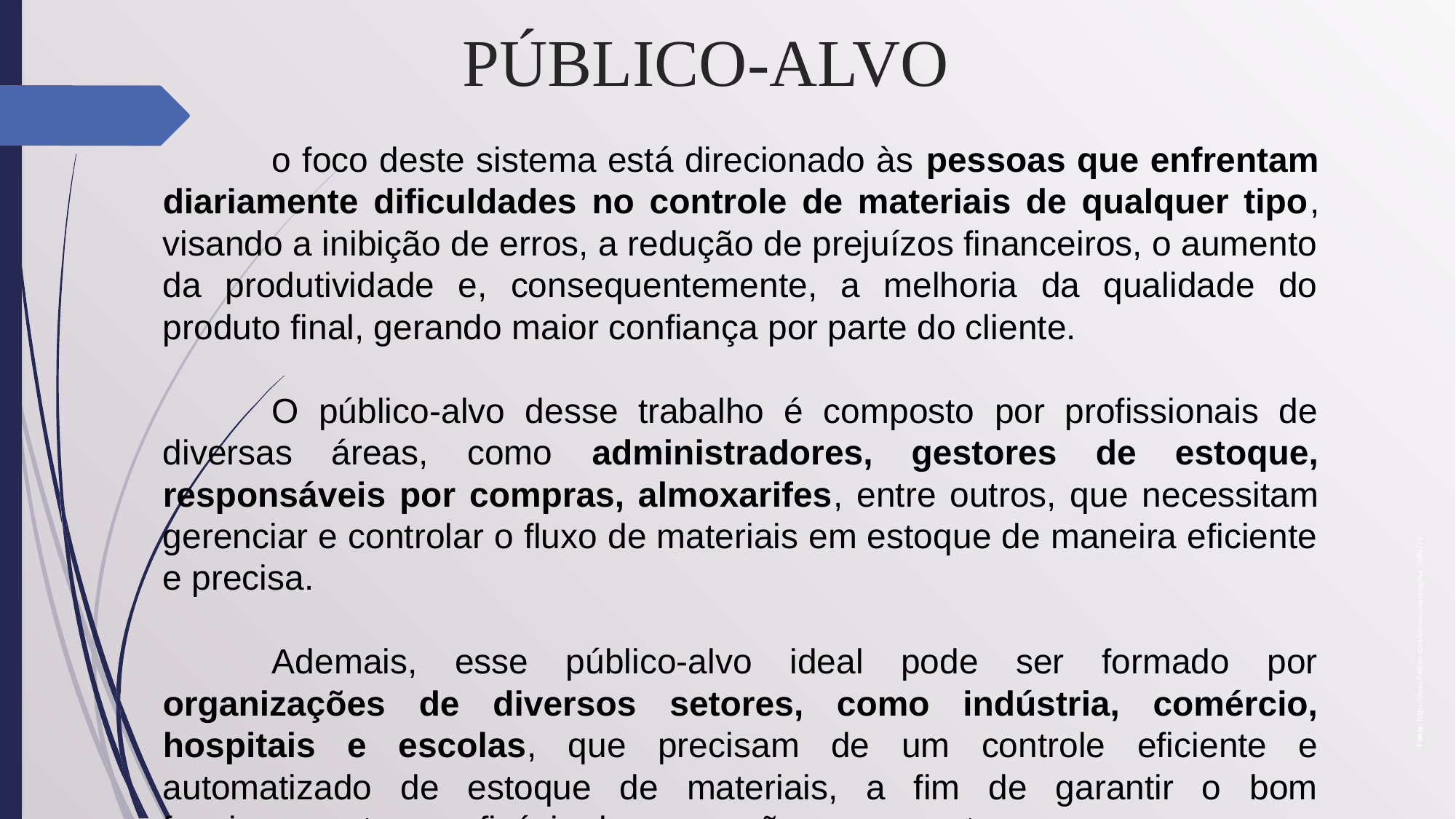

PÚBLICO-ALVO
	o foco deste sistema está direcionado às pessoas que enfrentam diariamente dificuldades no controle de materiais de qualquer tipo, visando a inibição de erros, a redução de prejuízos financeiros, o aumento da produtividade e, consequentemente, a melhoria da qualidade do produto final, gerando maior confiança por parte do cliente.

	O público-alvo desse trabalho é composto por profissionais de diversas áreas, como administradores, gestores de estoque, responsáveis por compras, almoxarifes, entre outros, que necessitam gerenciar e controlar o fluxo de materiais em estoque de maneira eficiente e precisa.

	Ademais, esse público-alvo ideal pode ser formado por organizações de diversos setores, como indústria, comércio, hospitais e escolas, que precisam de um controle eficiente e automatizado de estoque de materiais, a fim de garantir o bom funcionamento e a eficácia das operações nesse setor.

Fonte: https://www.flaticon.com/br/icone-gratis/enigma_3889779